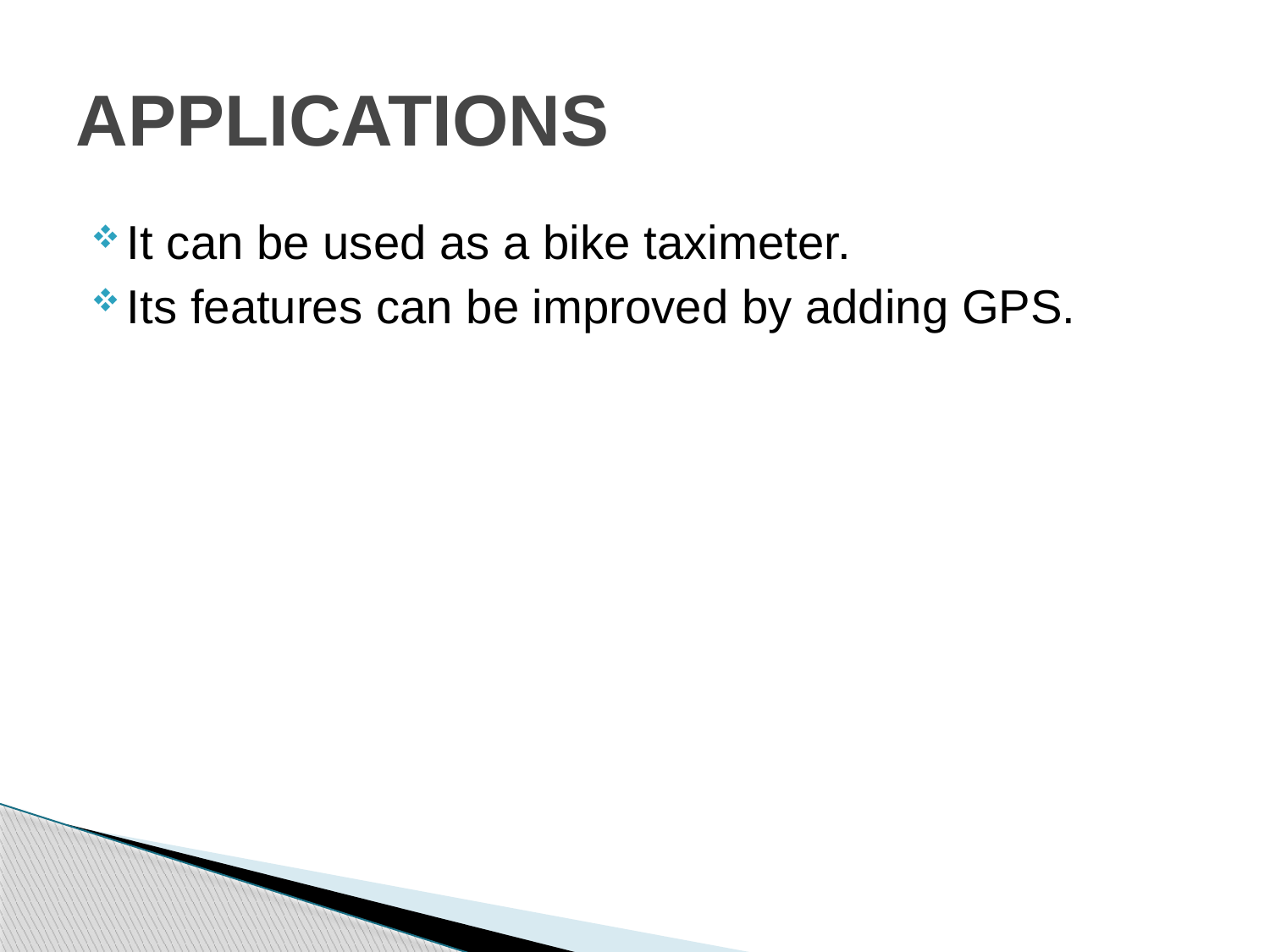

# APPLICATIONS
It can be used as a bike taximeter.
Its features can be improved by adding GPS.